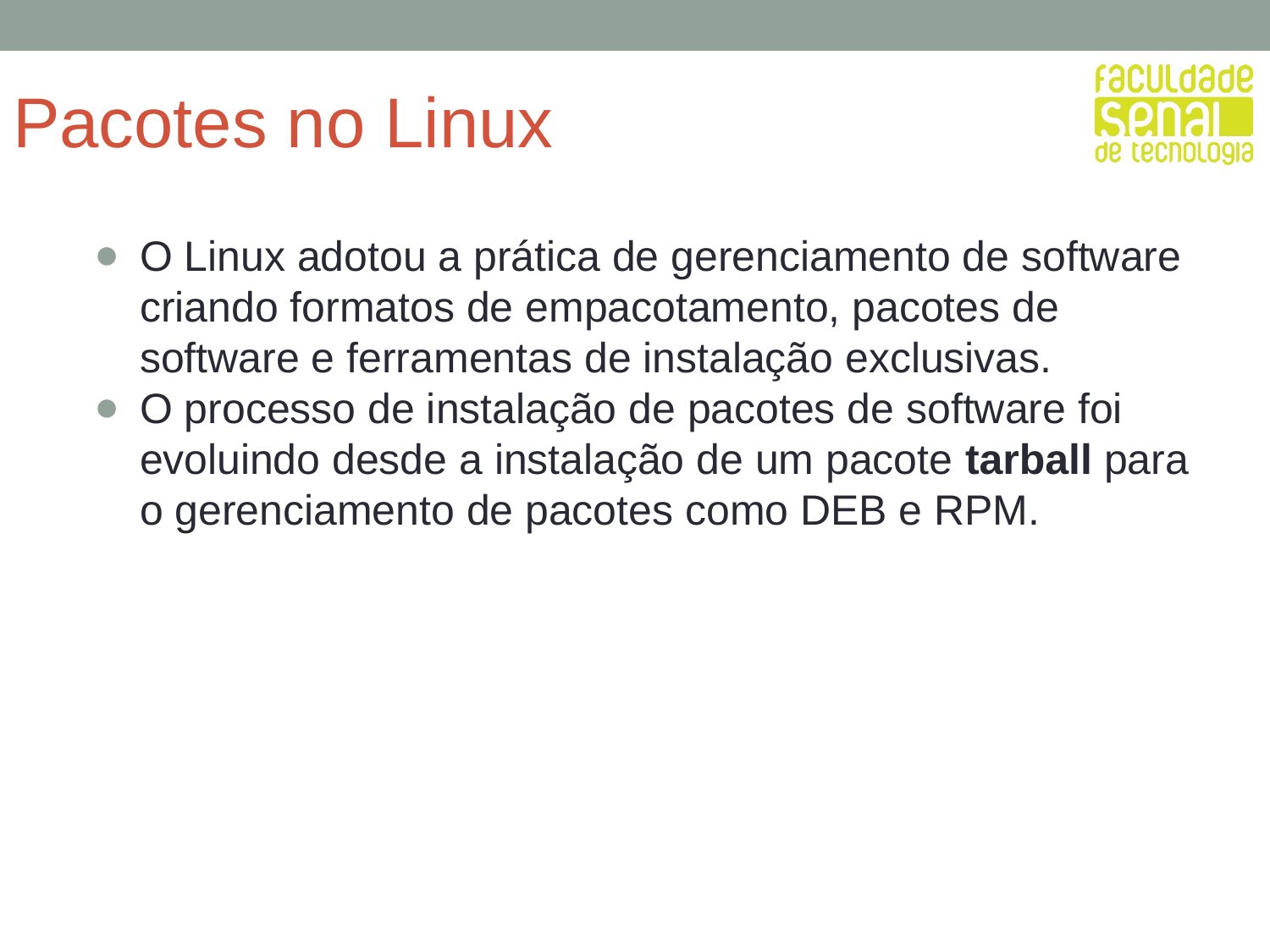

# Pacotes no Linux
O Linux adotou a prática de gerenciamento de software criando formatos de empacotamento, pacotes de software e ferramentas de instalação exclusivas.
O processo de instalação de pacotes de software foi evoluindo desde a instalação de um pacote tarball para o gerenciamento de pacotes como DEB e RPM.